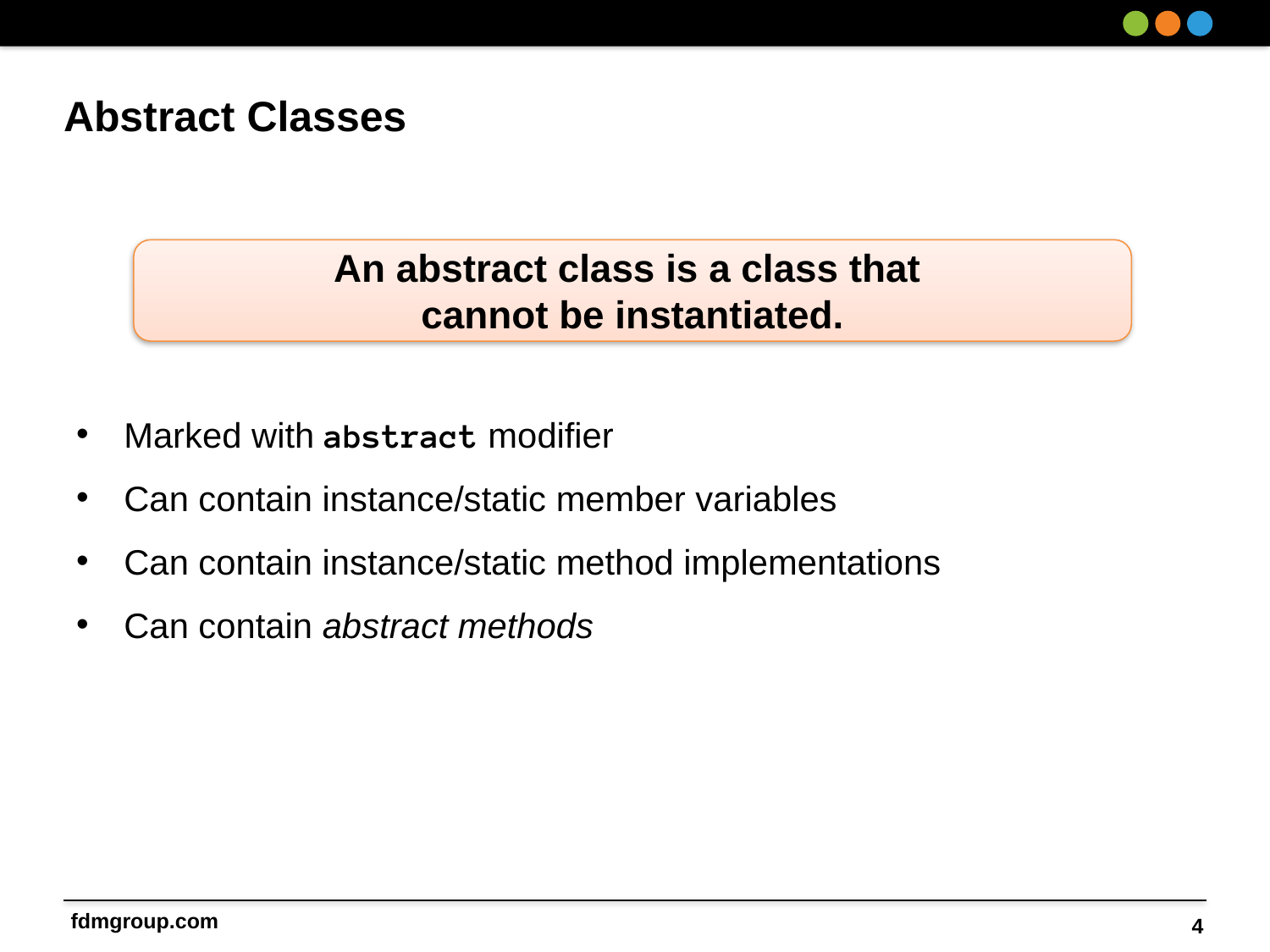

# Abstract Classes

Marked with abstract modifier
Can contain instance/static member variables
Can contain instance/static method implementations
Can contain abstract methods

An abstract class is a class that
cannot be instantiated.
4